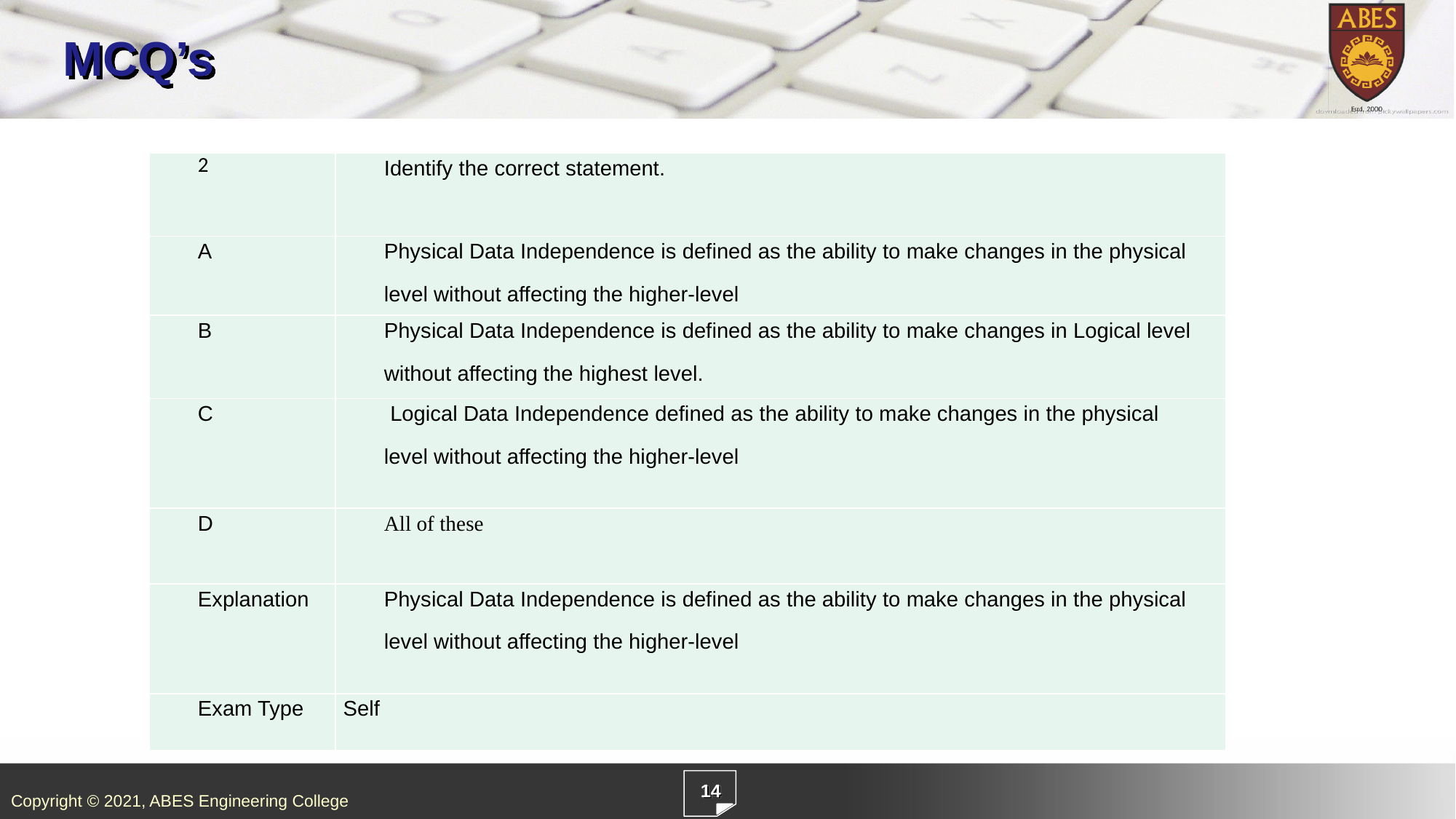

# MCQ’s

| 2 | Identify the correct statement. |
| --- | --- |
| A | Physical Data Independence is defined as the ability to make changes in the physical level without affecting the higher-level |
| B | Physical Data Independence is defined as the ability to make changes in Logical level without affecting the highest level. |
| C | Logical Data Independence defined as the ability to make changes in the physical level without affecting the higher-level |
| D | All of these |
| Explanation | Physical Data Independence is defined as the ability to make changes in the physical level without affecting the higher-level |
| Exam Type | Self |
14